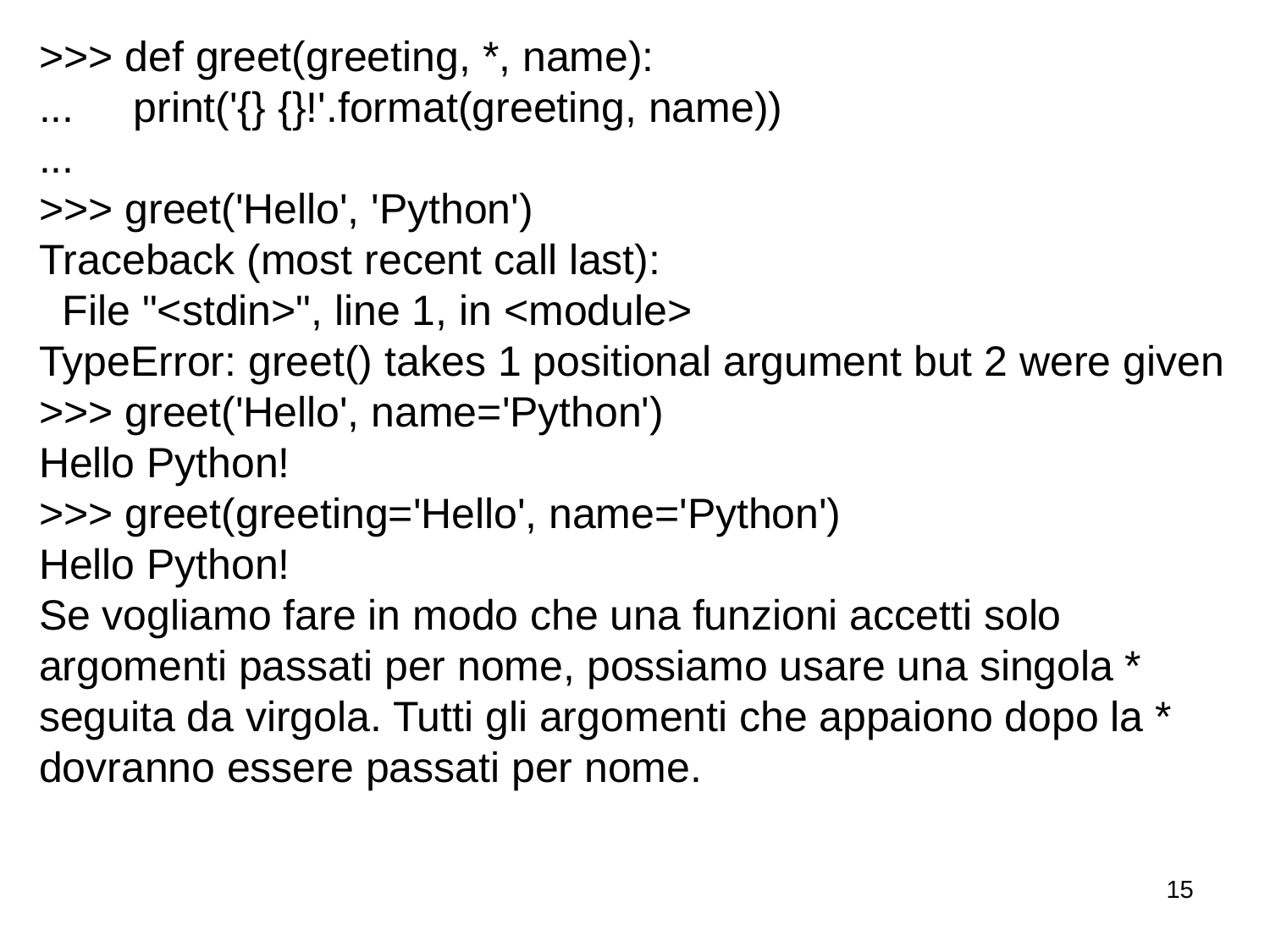

>>> def greet(greeting, *, name):
...     print('{} {}!'.format(greeting, name))
...
>>> greet('Hello', 'Python')
Traceback (most recent call last):
  File "<stdin>", line 1, in <module>
TypeError: greet() takes 1 positional argument but 2 were given
>>> greet('Hello', name='Python')
Hello Python!
>>> greet(greeting='Hello', name='Python')
Hello Python!
Se vogliamo fare in modo che una funzioni accetti solo argomenti passati per nome, possiamo usare una singola * seguita da virgola. Tutti gli argomenti che appaiono dopo la * dovranno essere passati per nome.
15